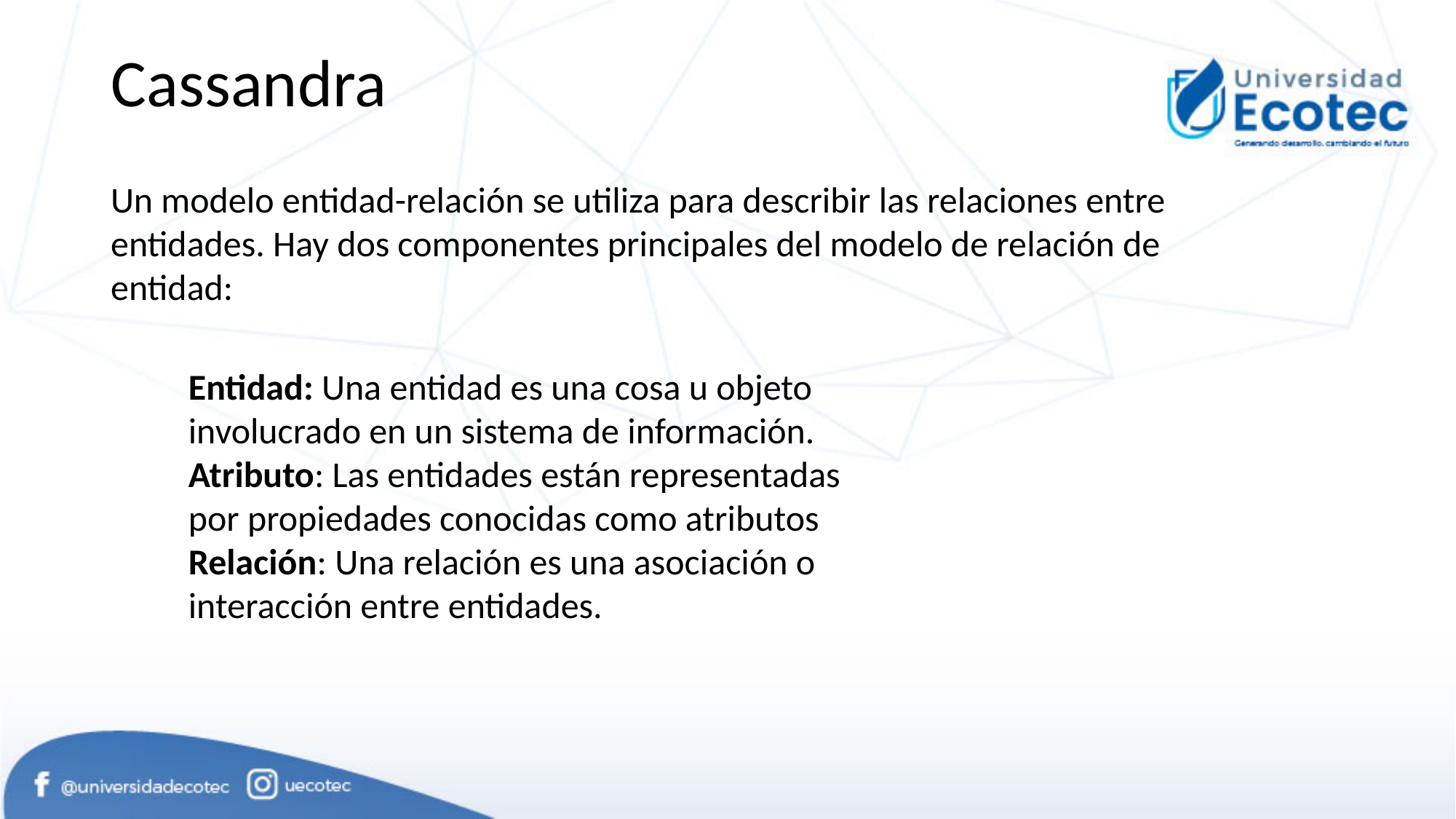

# Cassandra
Un modelo entidad-relación se utiliza para describir las relaciones entre entidades. Hay dos componentes principales del modelo de relación de entidad:
Entidad: Una entidad es una cosa u objeto involucrado en un sistema de información.
Atributo: Las entidades están representadas por propiedades conocidas como atributos
Relación: Una relación es una asociación o interacción entre entidades.